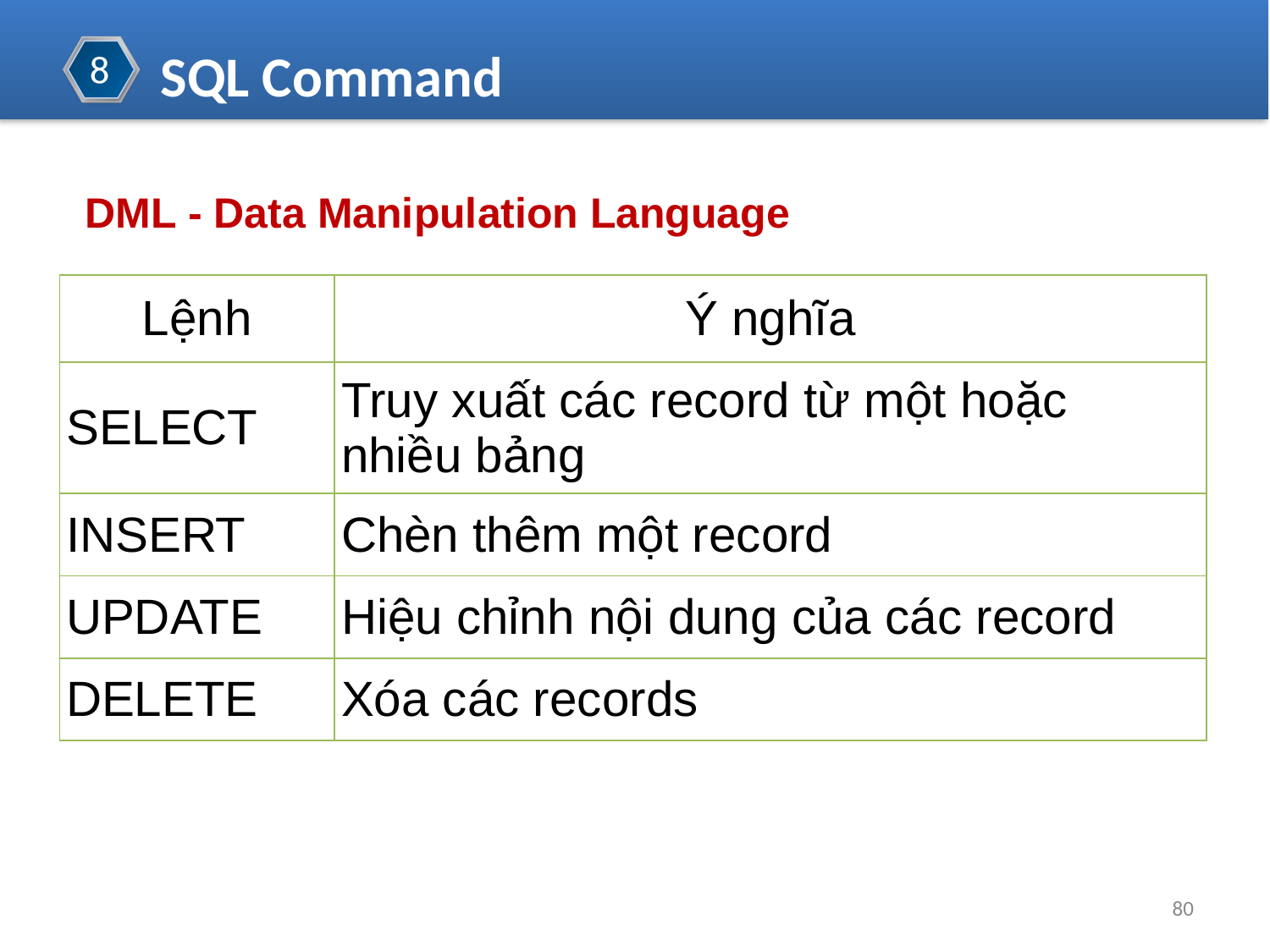

SQL Command

8
DML - Data Manipulation Language
| Lệnh | Ý nghĩa |
| --- | --- |
| SELECT | Truy xuất các record từ một hoặc nhiều bảng |
| INSERT | Chèn thêm một record |
| UPDATE | Hiệu chỉnh nội dung của các record |
| DELETE | Xóa các records |
80